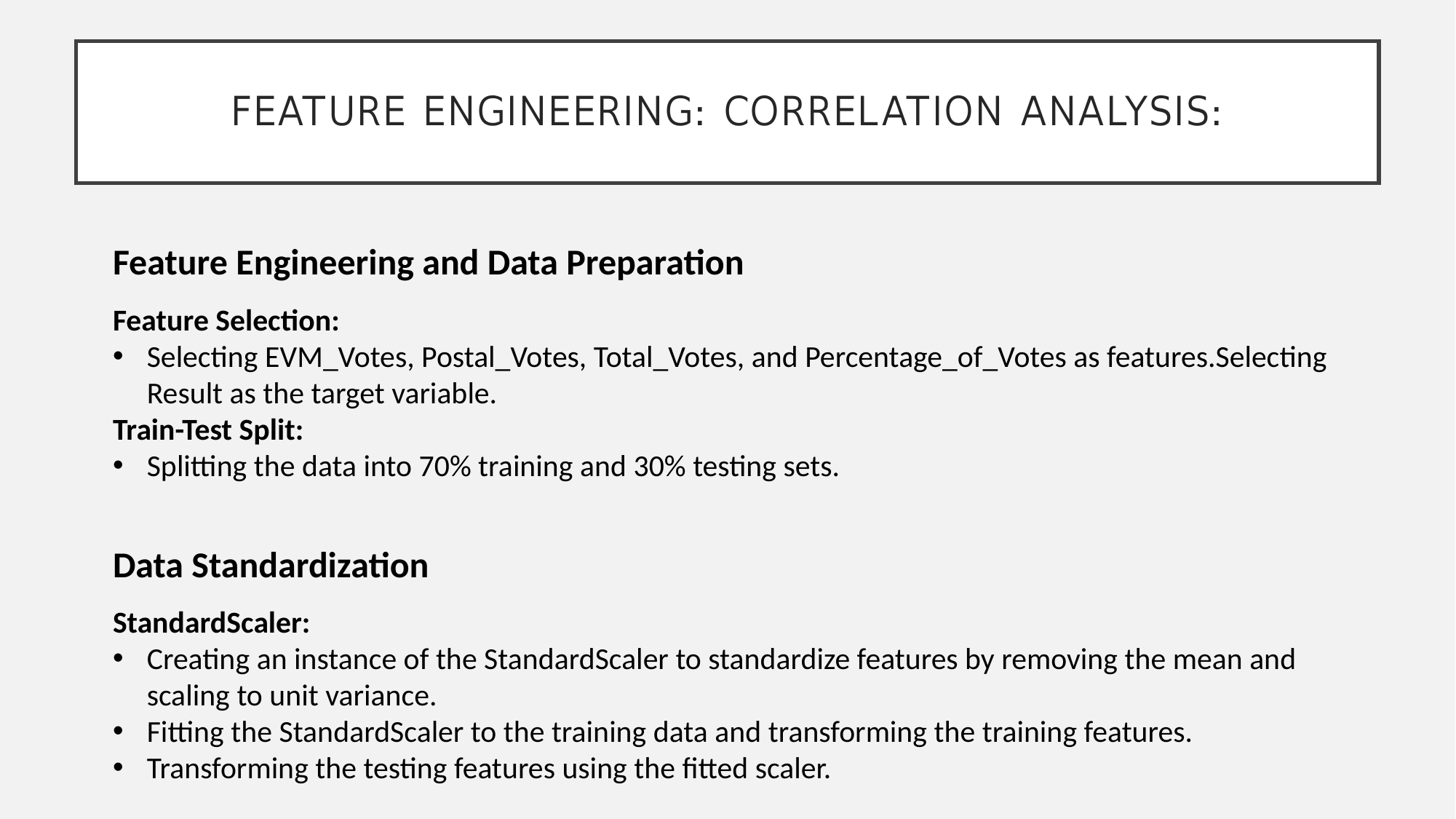

# Feature Engineering: Correlation Analysis:
Feature Engineering and Data Preparation
Feature Selection:
Selecting EVM_Votes, Postal_Votes, Total_Votes, and Percentage_of_Votes as features.Selecting Result as the target variable.
Train-Test Split:
Splitting the data into 70% training and 30% testing sets.

Data Standardization
StandardScaler:
Creating an instance of the StandardScaler to standardize features by removing the mean and scaling to unit variance.
Fitting the StandardScaler to the training data and transforming the training features.
Transforming the testing features using the fitted scaler.